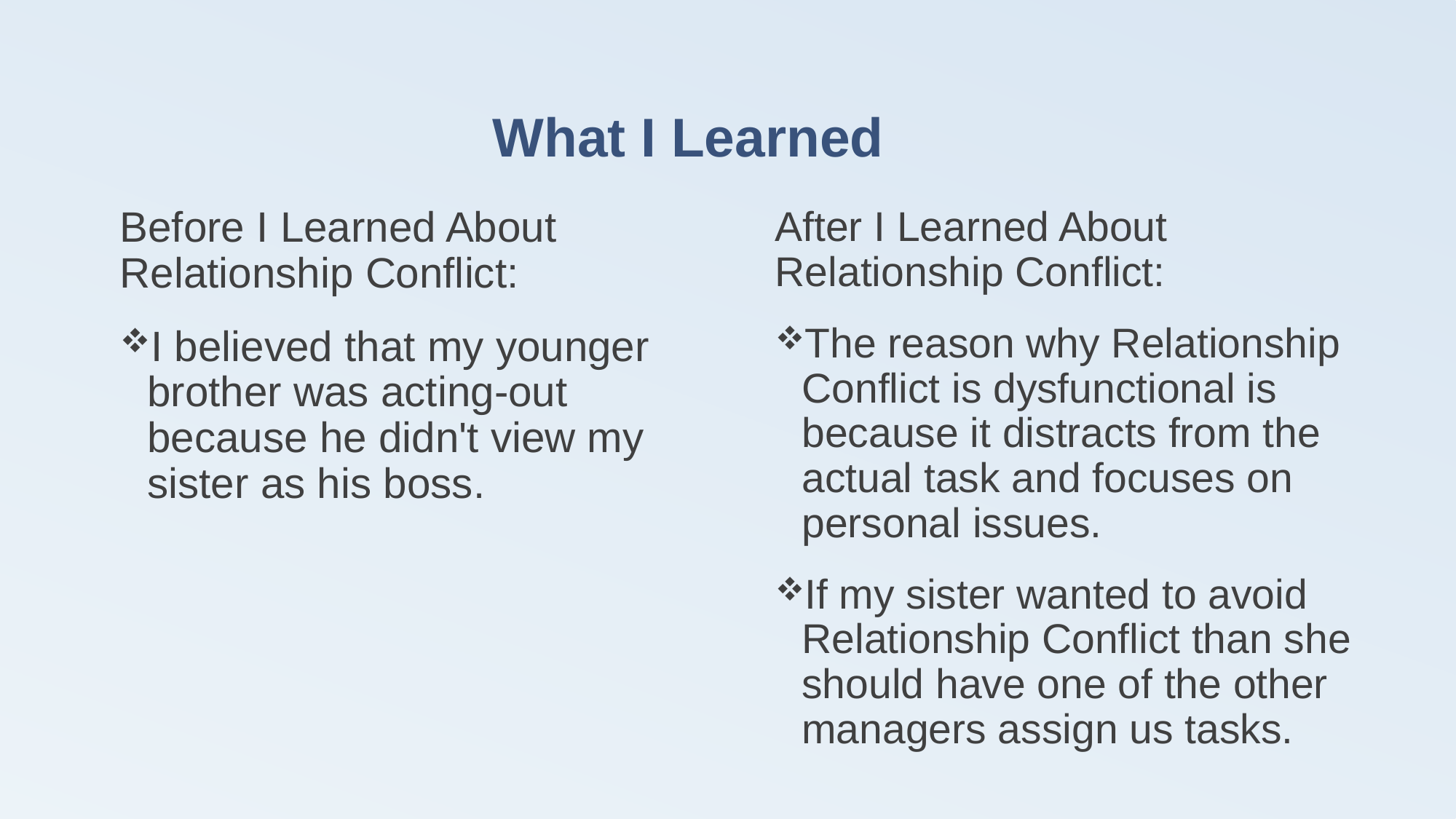

# What I Learned
Before I Learned About Relationship Conflict:
I believed that my younger brother was acting-out because he didn't view my sister as his boss.
After I Learned About Relationship Conflict:
The reason why Relationship Conflict is dysfunctional is because it distracts from the actual task and focuses on personal issues.
If my sister wanted to avoid Relationship Conflict than she should have one of the other managers assign us tasks.